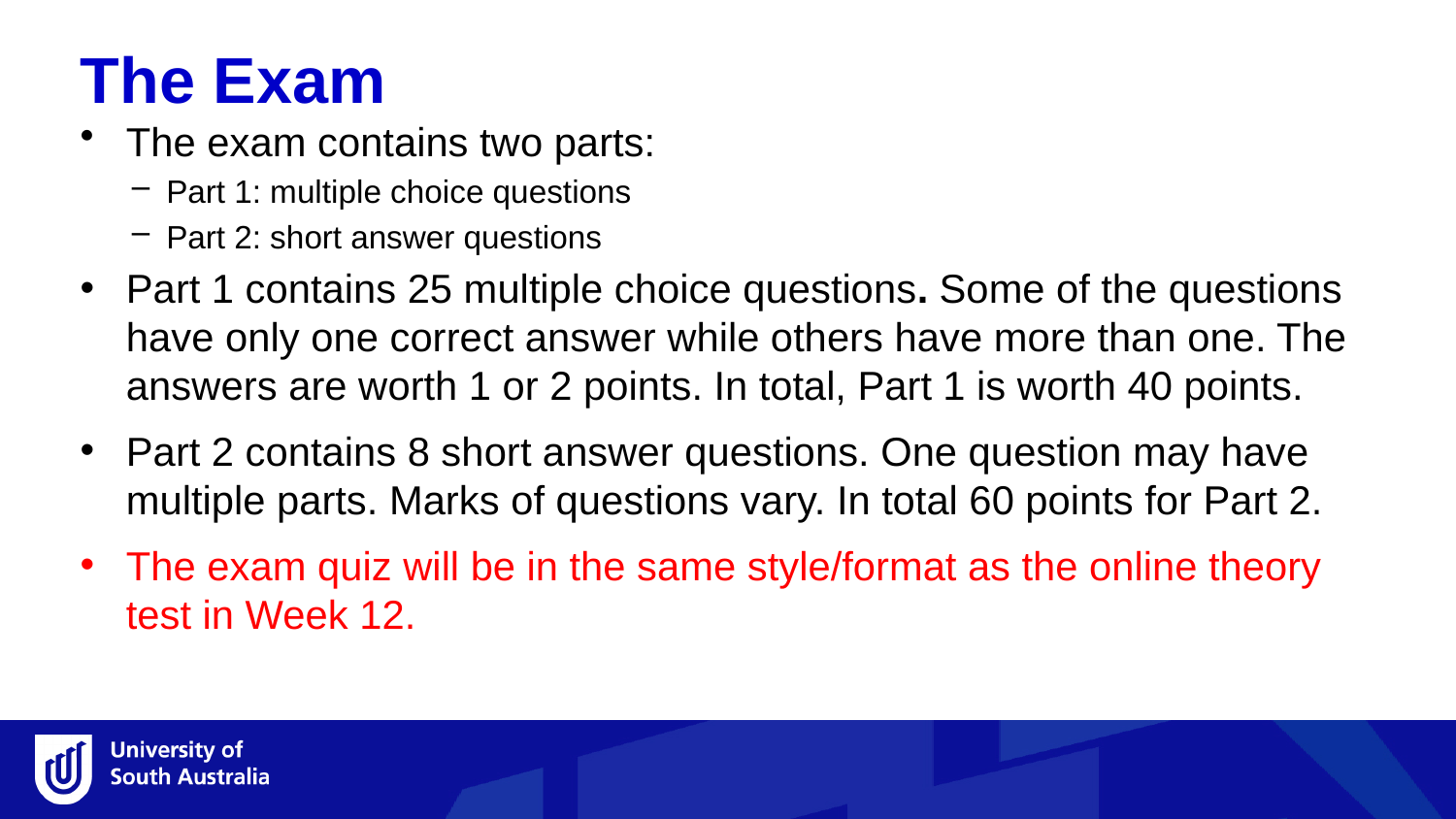

The Exam
The exam contains two parts:
Part 1: multiple choice questions
Part 2: short answer questions
Part 1 contains 25 multiple choice questions. Some of the questions have only one correct answer while others have more than one. The answers are worth 1 or 2 points. In total, Part 1 is worth 40 points.
Part 2 contains 8 short answer questions. One question may have multiple parts. Marks of questions vary. In total 60 points for Part 2.
The exam quiz will be in the same style/format as the online theory test in Week 12.